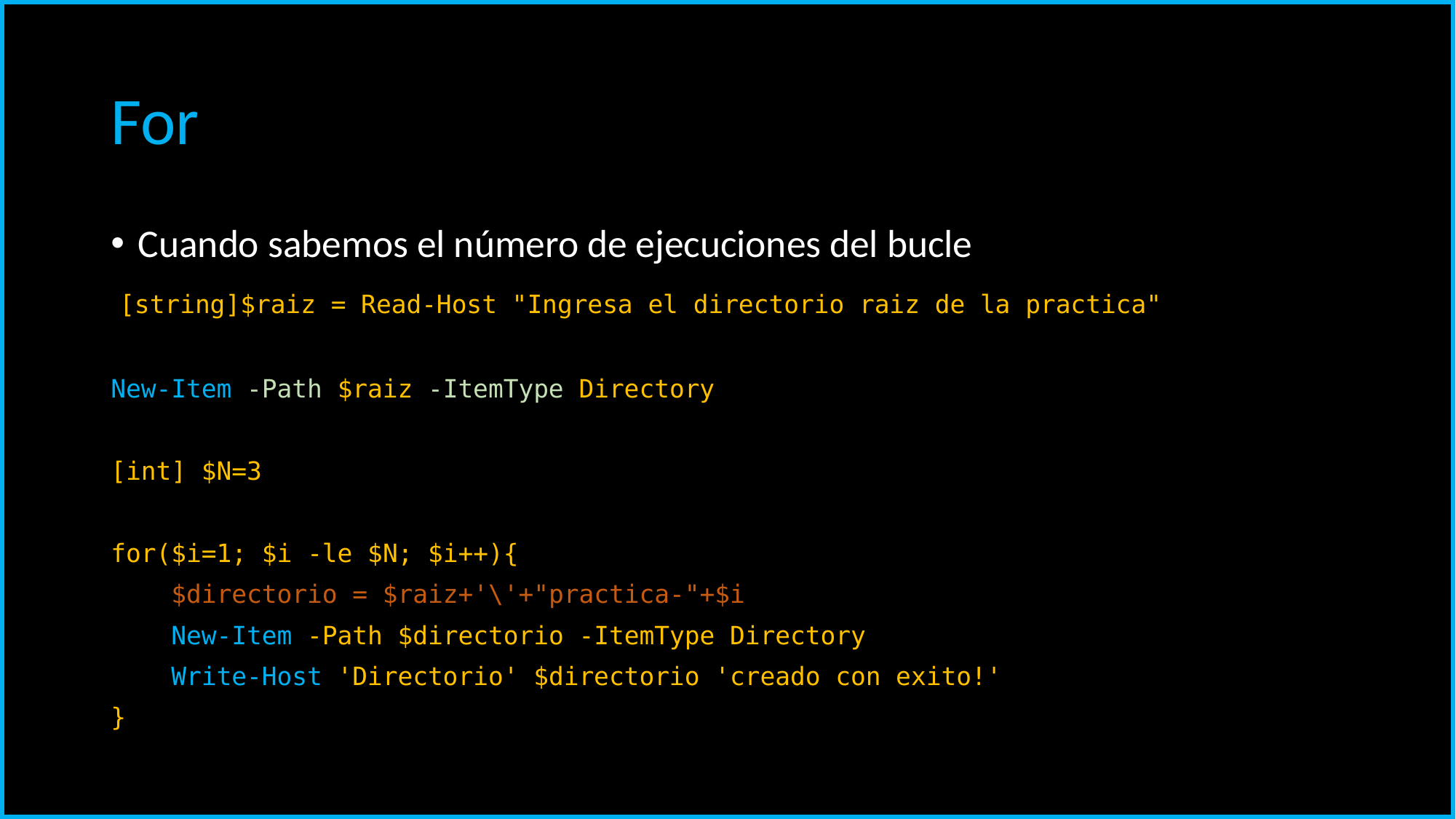

# For
Cuando sabemos el número de ejecuciones del bucle
 [string]$raiz = Read-Host "Ingresa el directorio raiz de la practica"

New-Item -Path $raiz -ItemType Directory

[int] $N=3

for($i=1; $i -le $N; $i++){
    $directorio = $raiz+'\'+"practica-"+$i
    New-Item -Path $directorio -ItemType Directory
    Write-Host 'Directorio' $directorio 'creado con exito!'
}